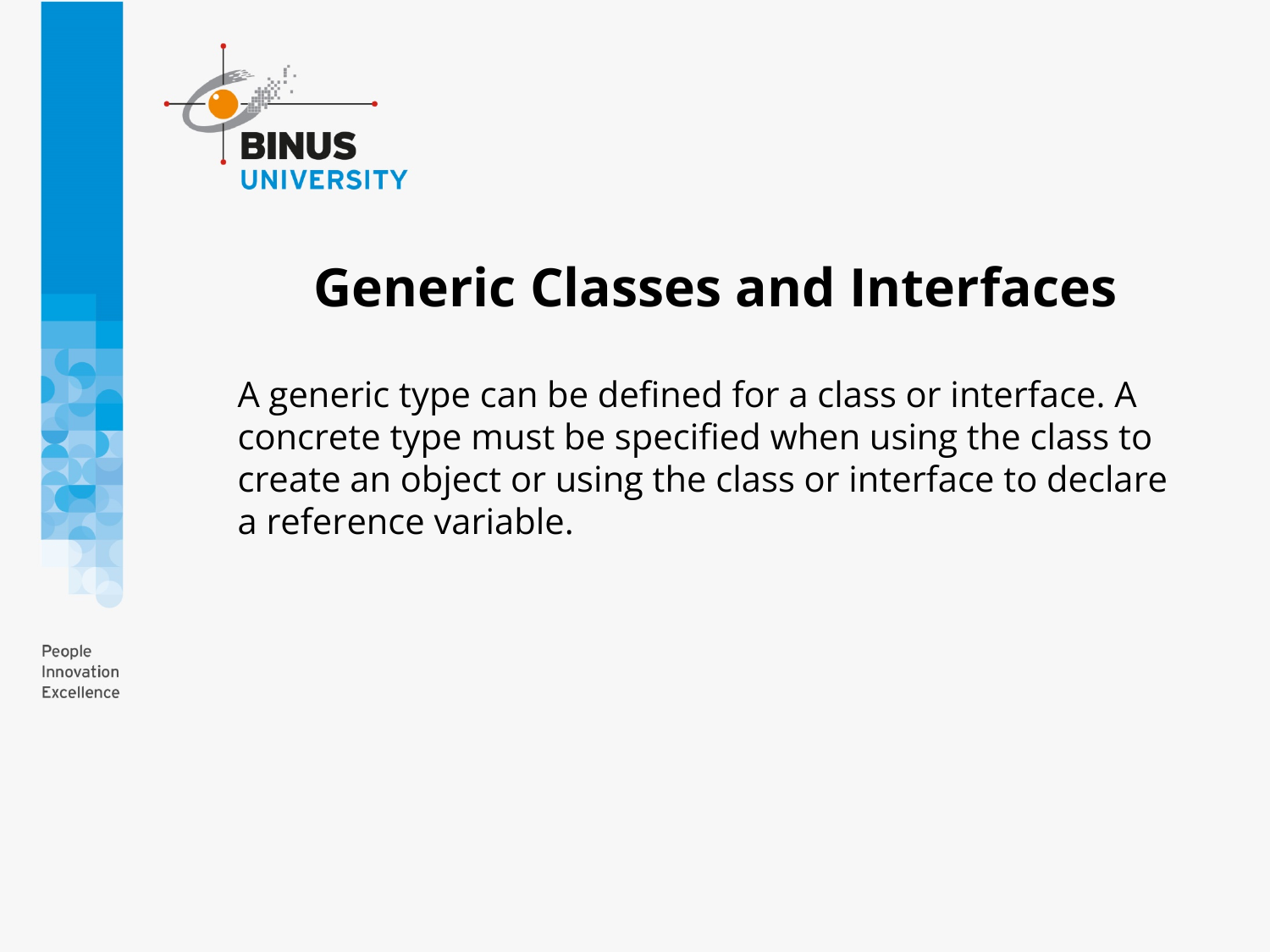

# Generic Classes and Interfaces
A generic type can be defined for a class or interface. A concrete type must be specified when using the class to create an object or using the class or interface to declare a reference variable.